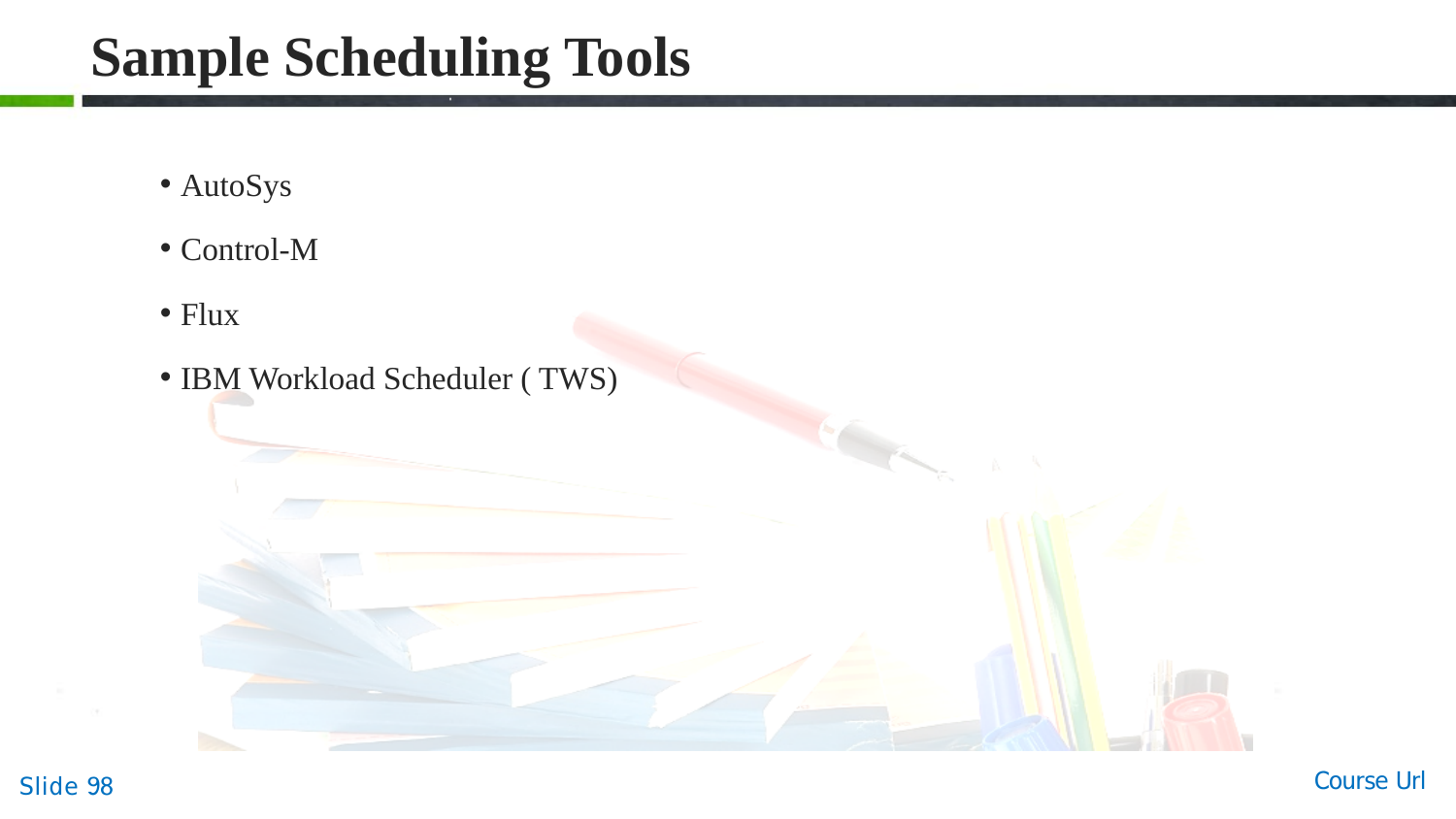

# Sample Scheduling Tools

AutoSys
Control-M
Flux
IBM Workload Scheduler ( TWS)